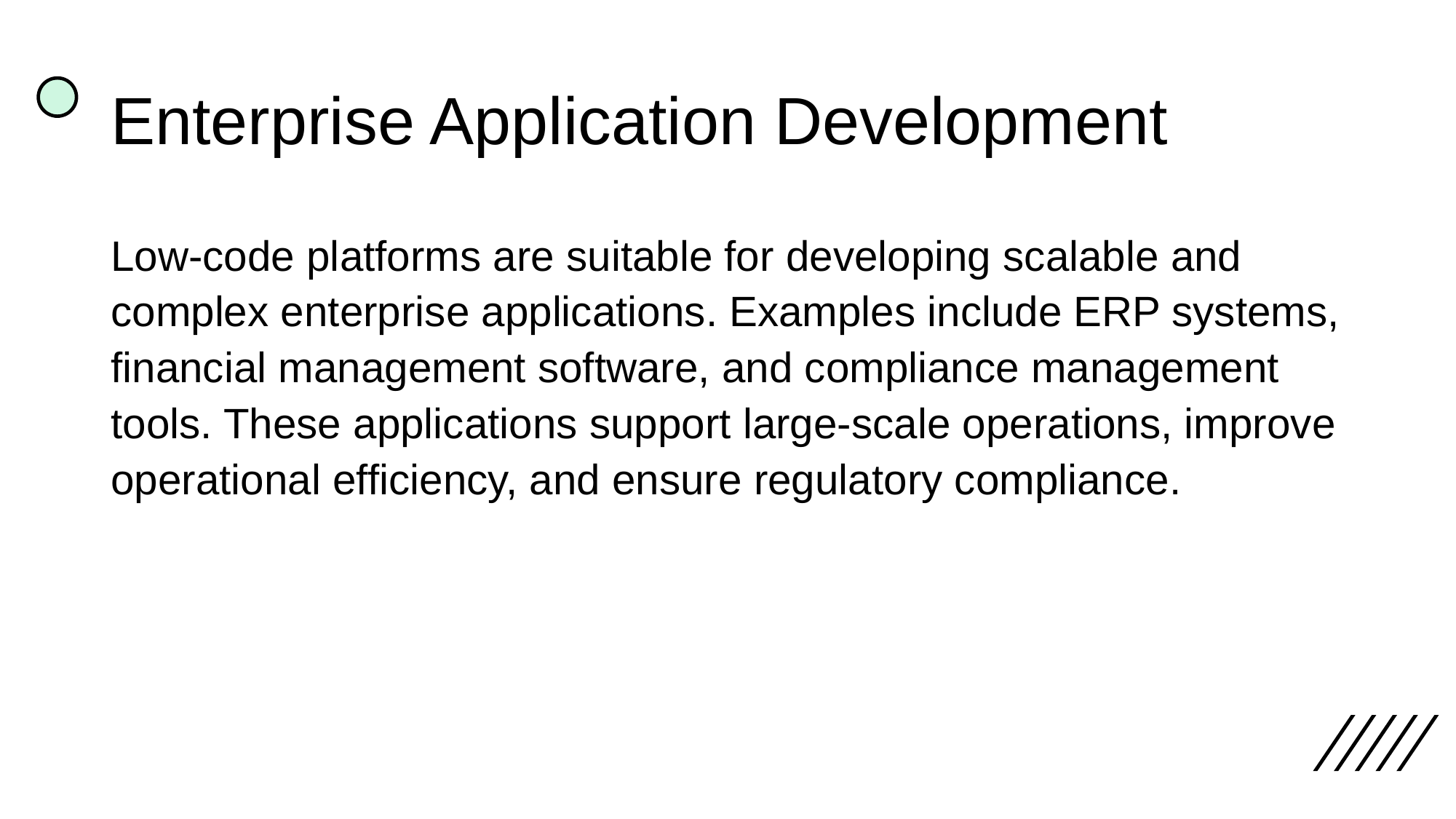

# Enterprise Application Development
Low-code platforms are suitable for developing scalable and complex enterprise applications. Examples include ERP systems, financial management software, and compliance management tools. These applications support large-scale operations, improve operational efficiency, and ensure regulatory compliance.